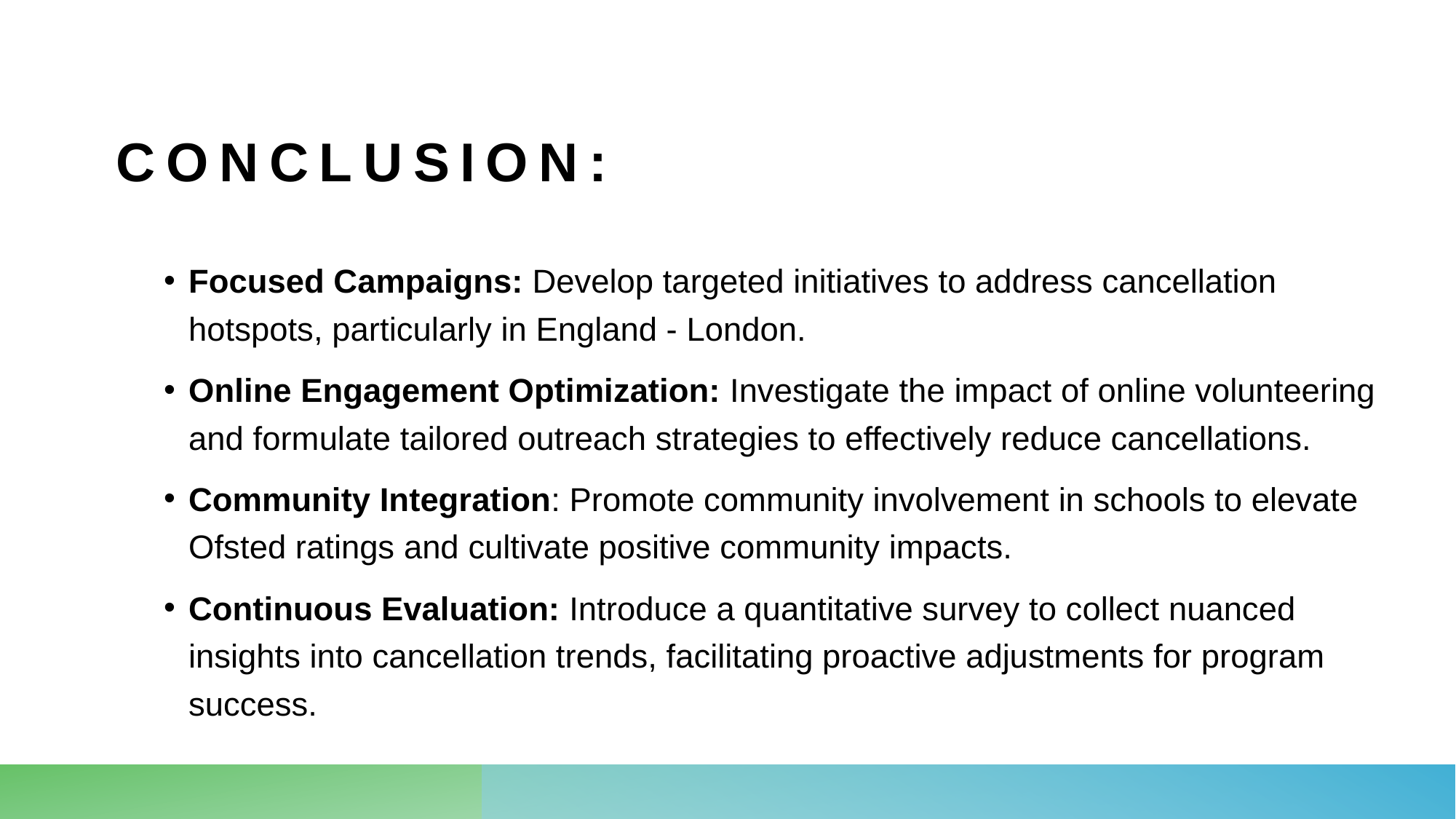

# Conclusion:
Focused Campaigns: Develop targeted initiatives to address cancellation hotspots, particularly in England - London.
Online Engagement Optimization: Investigate the impact of online volunteering and formulate tailored outreach strategies to effectively reduce cancellations.
Community Integration: Promote community involvement in schools to elevate Ofsted ratings and cultivate positive community impacts.
Continuous Evaluation: Introduce a quantitative survey to collect nuanced insights into cancellation trends, facilitating proactive adjustments for program success.